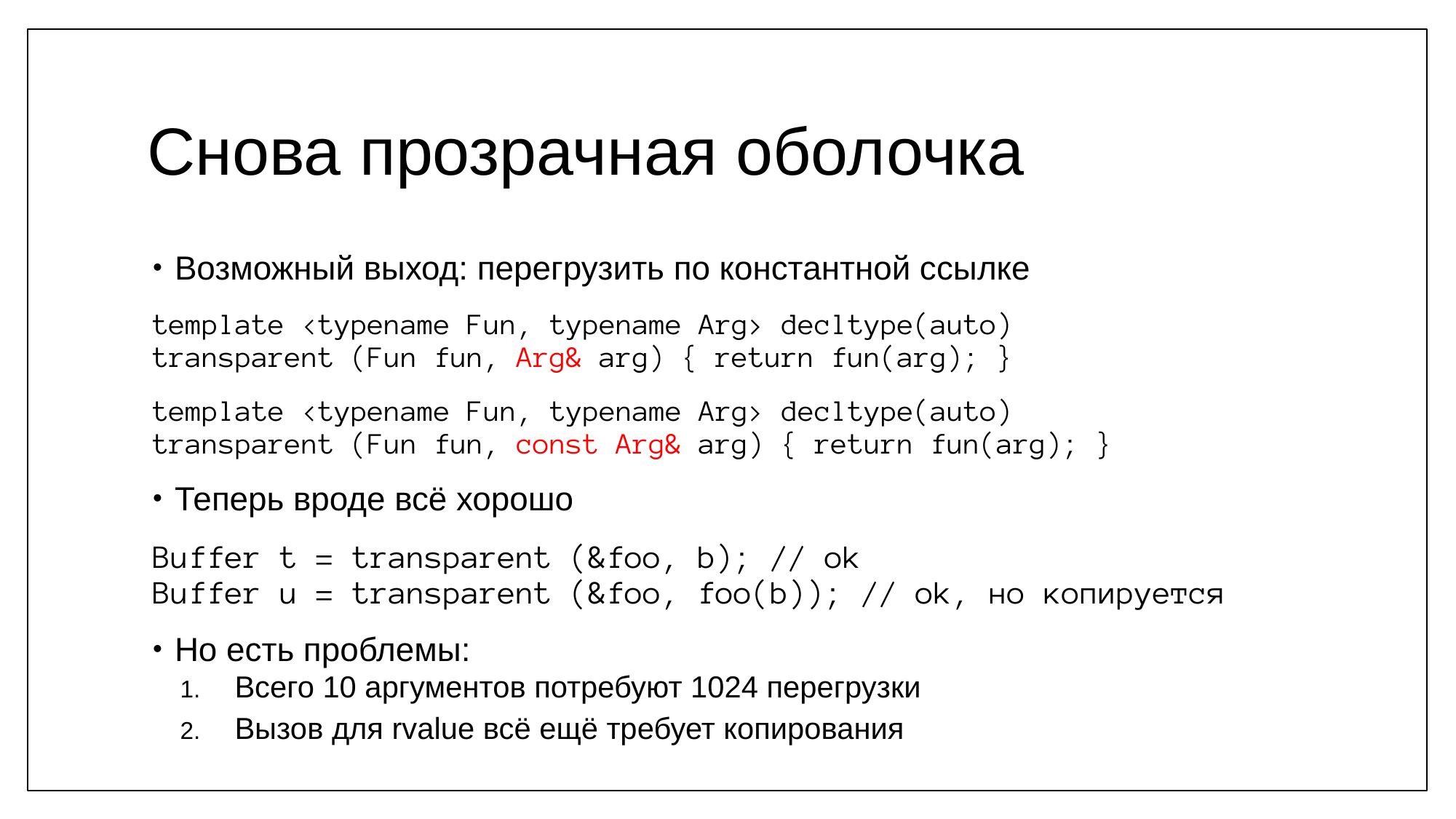

# Снова прозрачная оболочка
Возможный выход: перегрузить по константной ссылке
template <typename Fun, typename Arg> decltype(auto)
transparent (Fun fun, Arg& arg) { return fun(arg); }
template <typename Fun, typename Arg> decltype(auto)
transparent (Fun fun, const Arg& arg) { return fun(arg); }
Теперь вроде всё хорошо
Buffer t = transparent (&foo, b); // ok
Buffer u = transparent (&foo, foo(b)); // ok, но копируется
Но есть проблемы:
Всего 10 аргументов потребуют 1024 перегрузки
Вызов для rvalue всё ещё требует копирования